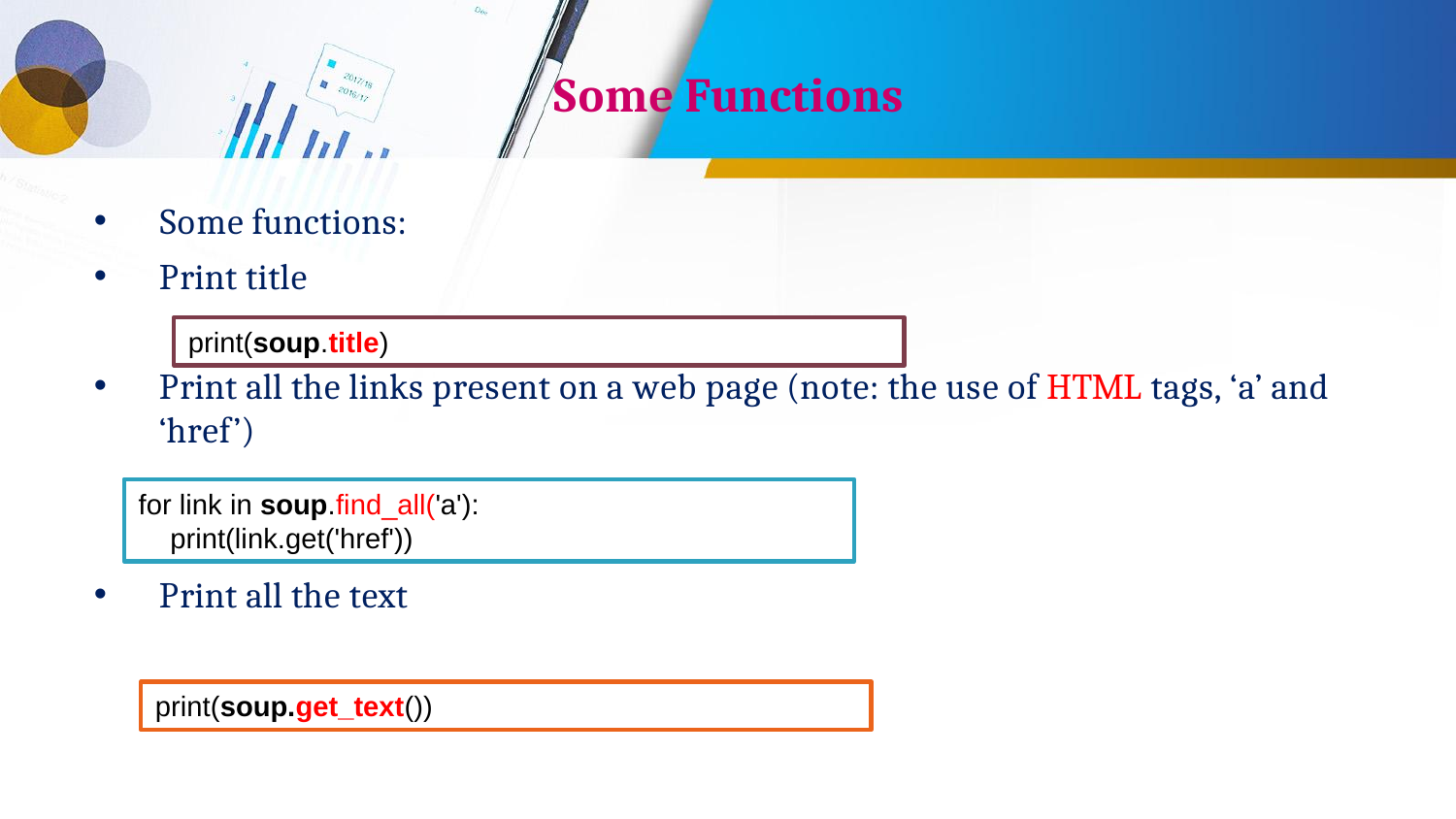

# Some Functions
Some functions:
Print title

Print all the links present on a web page (note: the use of HTML tags, ‘a’ and ‘href’)

Print all the text
print(soup.title)
for link in soup.find_all('a'):
    print(link.get('href'))
print(soup.get_text())